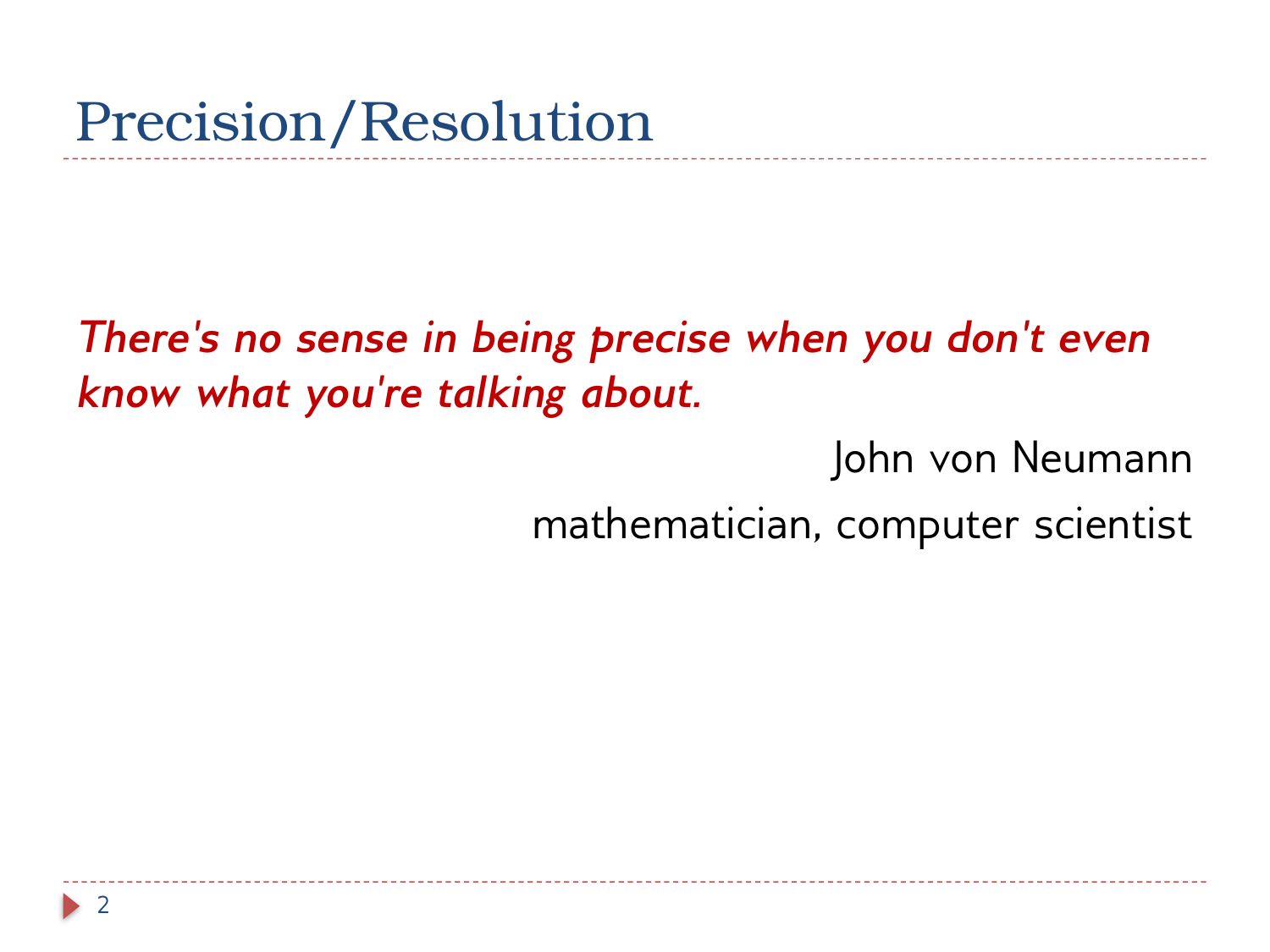

# Precision/Resolution

There's no sense in being precise when you don't even know what you're talking about.
John von Neumann
mathematician, computer scientist

2